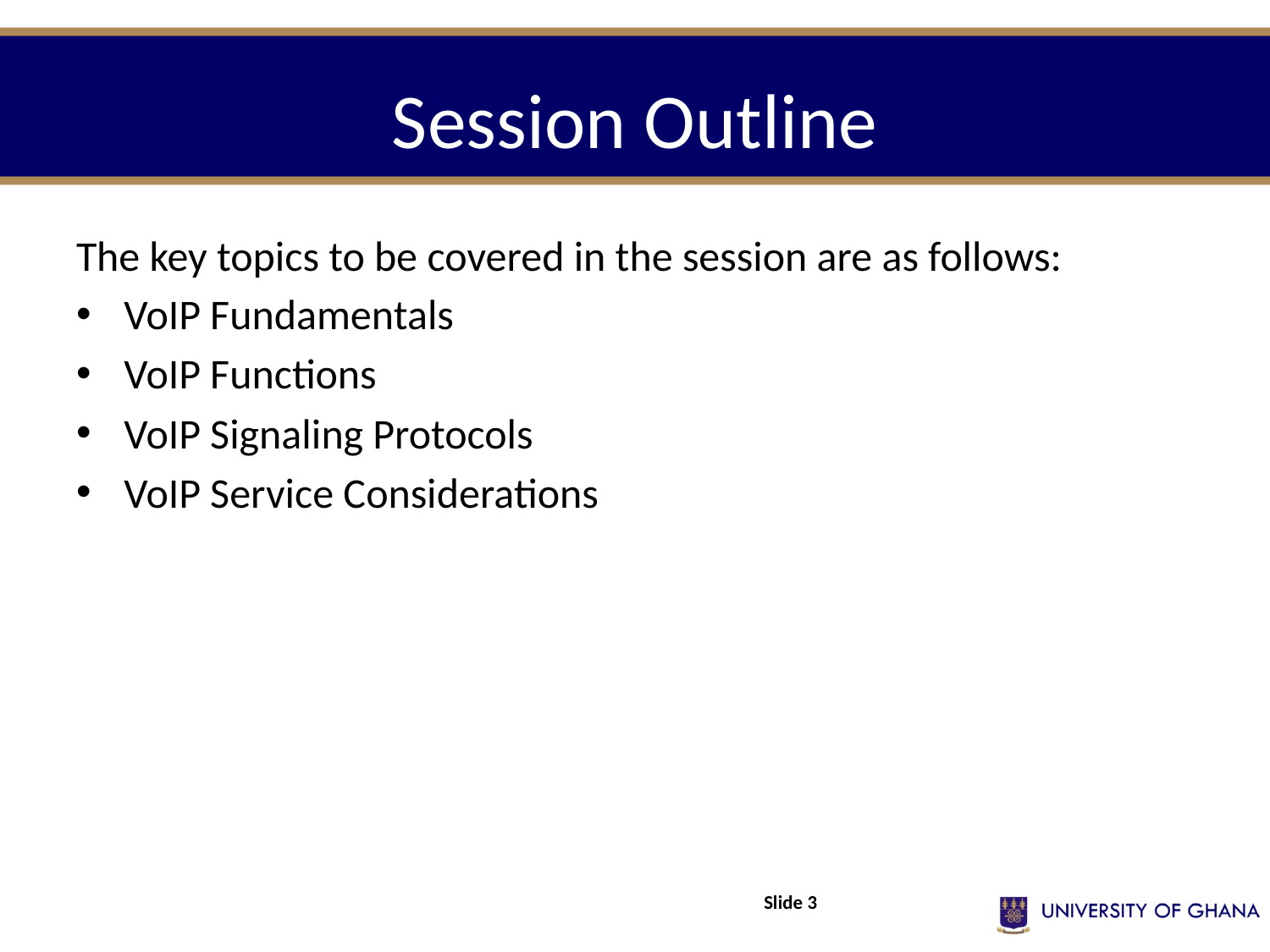

# Session Outline
The key topics to be covered in the session are as follows:
VoIP Fundamentals
VoIP Functions
VoIP Signaling Protocols
VoIP Service Considerations

Slide 3